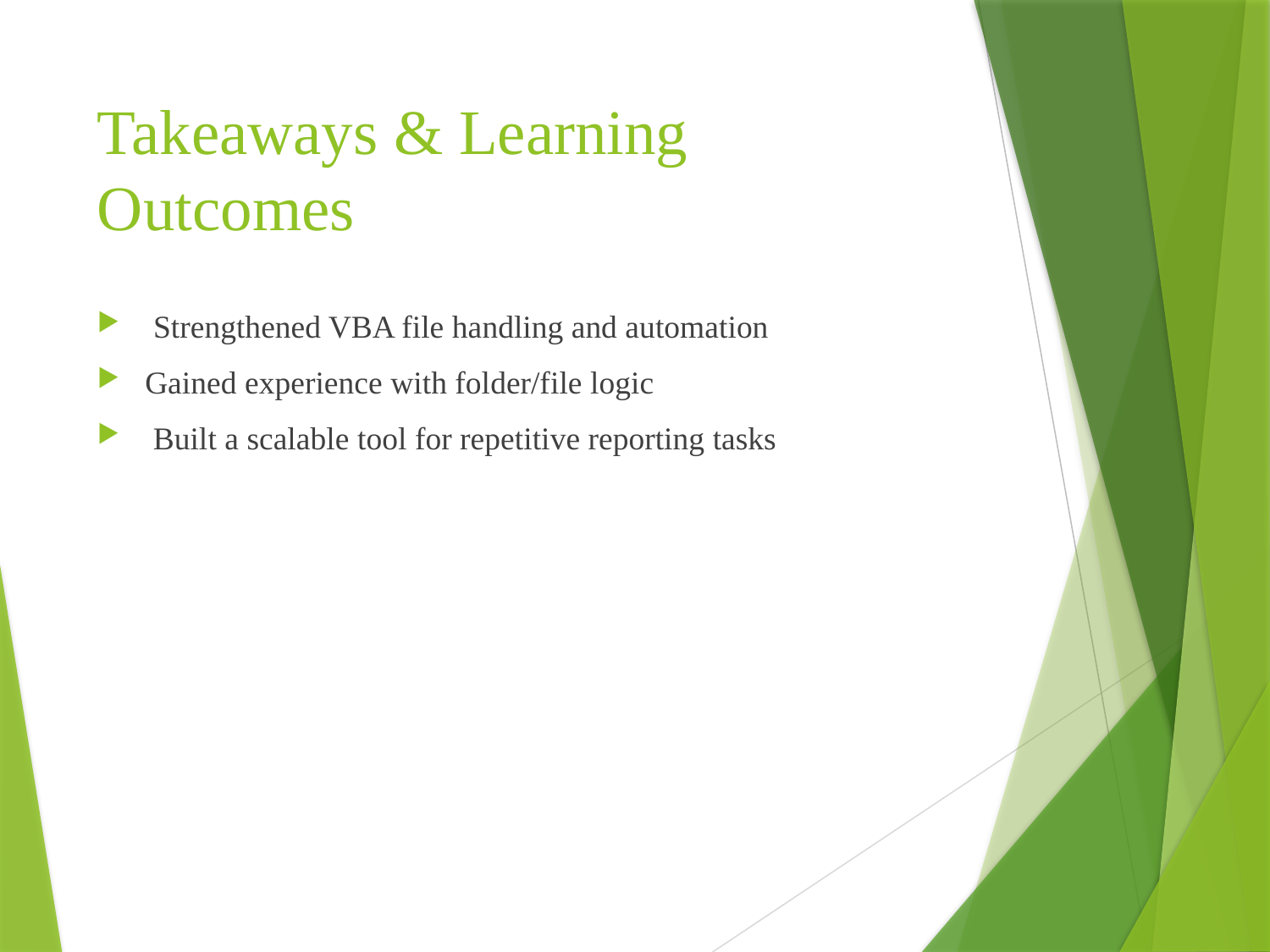

# Takeaways & Learning Outcomes
 Strengthened VBA file handling and automation
Gained experience with folder/file logic
 Built a scalable tool for repetitive reporting tasks